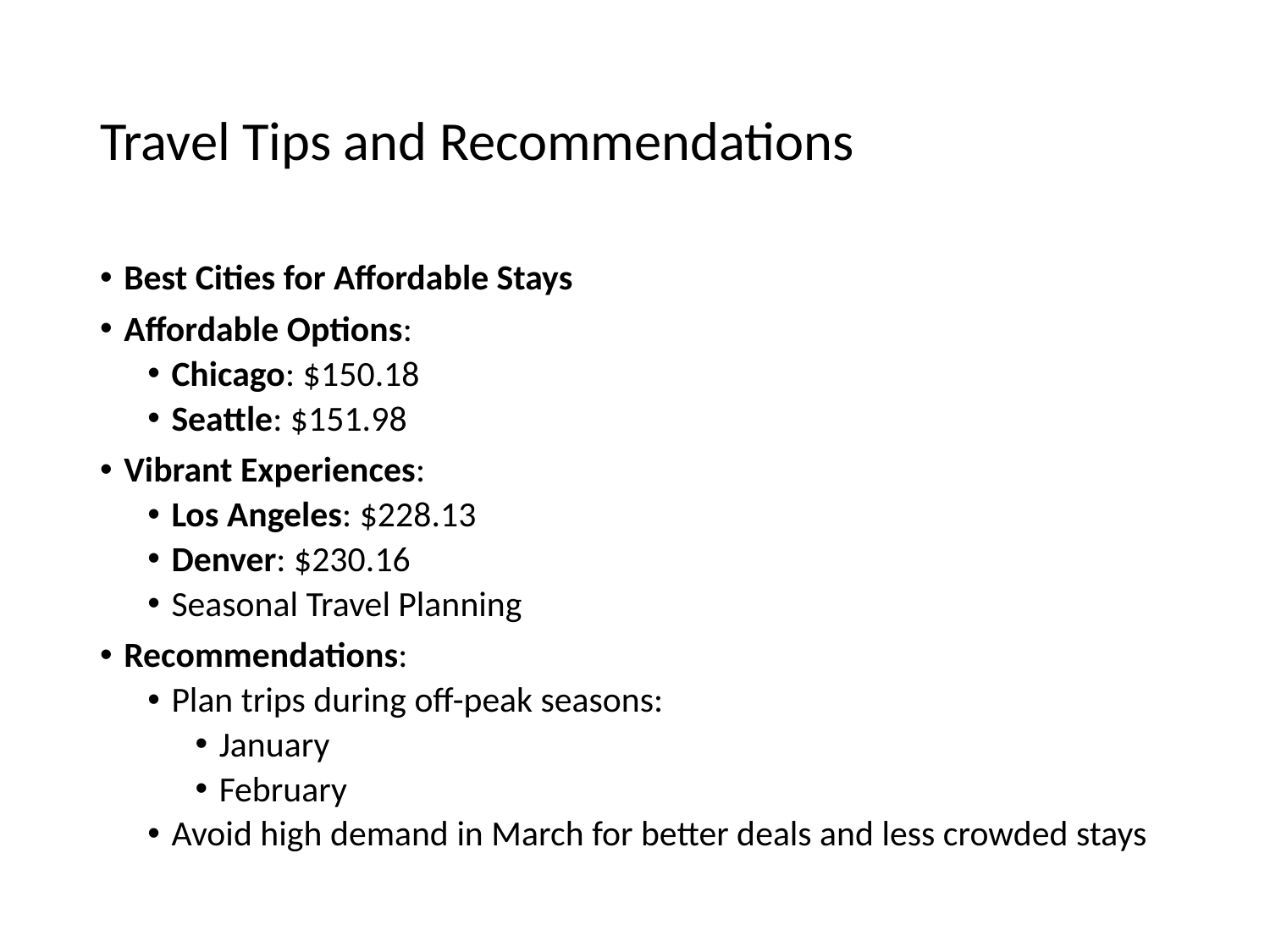

# Travel Tips and Recommendations
Best Cities for Affordable Stays
Affordable Options:
Chicago: $150.18
Seattle: $151.98
Vibrant Experiences:
Los Angeles: $228.13
Denver: $230.16
Seasonal Travel Planning
Recommendations:
Plan trips during off-peak seasons:
January
February
Avoid high demand in March for better deals and less crowded stays